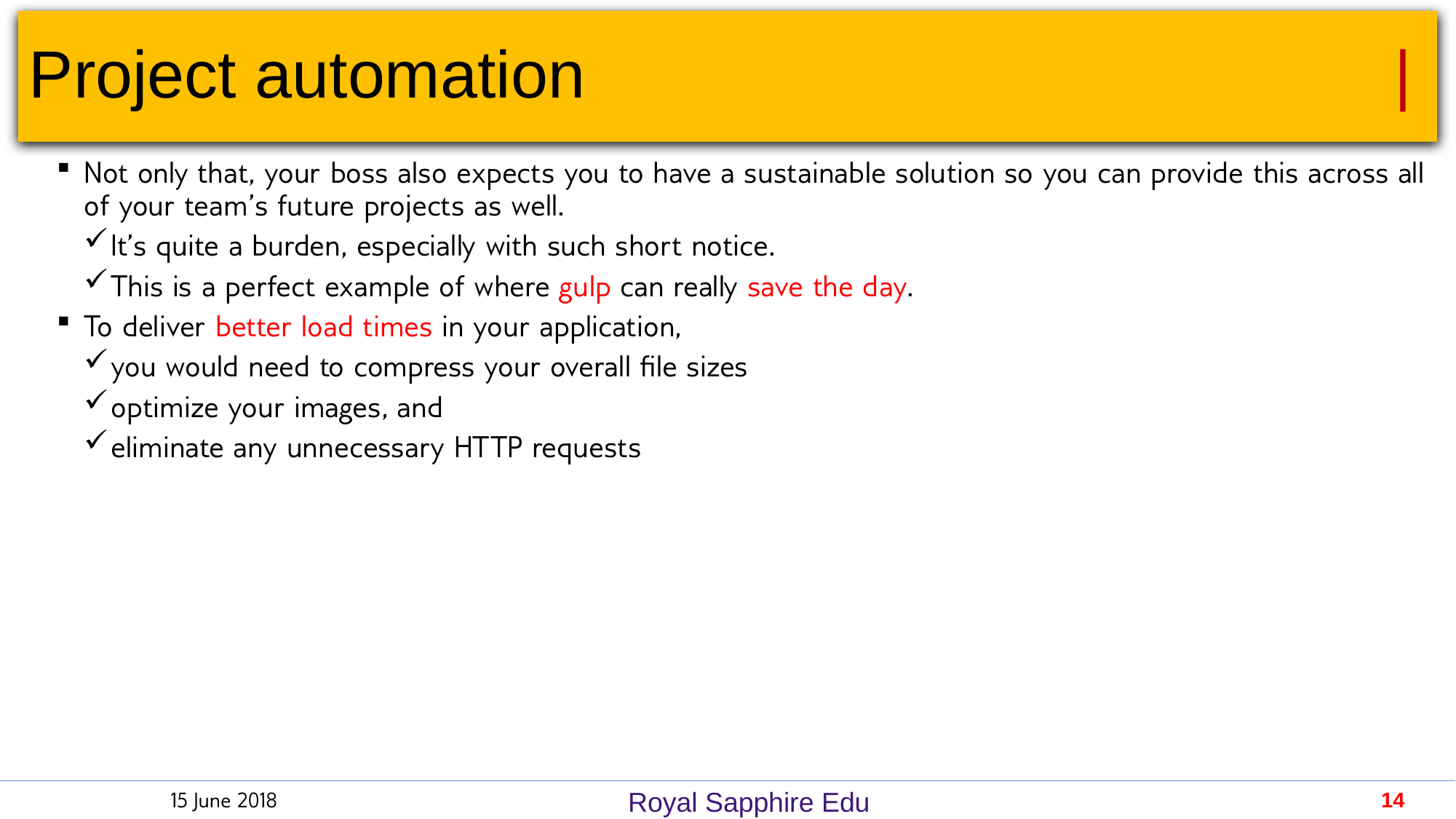

# Project automation							   |
Not only that, your boss also expects you to have a sustainable solution so you can provide this across all of your team’s future projects as well.
It’s quite a burden, especially with such short notice.
This is a perfect example of where gulp can really save the day.
To deliver better load times in your application,
you would need to compress your overall file sizes
optimize your images, and
eliminate any unnecessary HTTP requests

15 June 2018
14